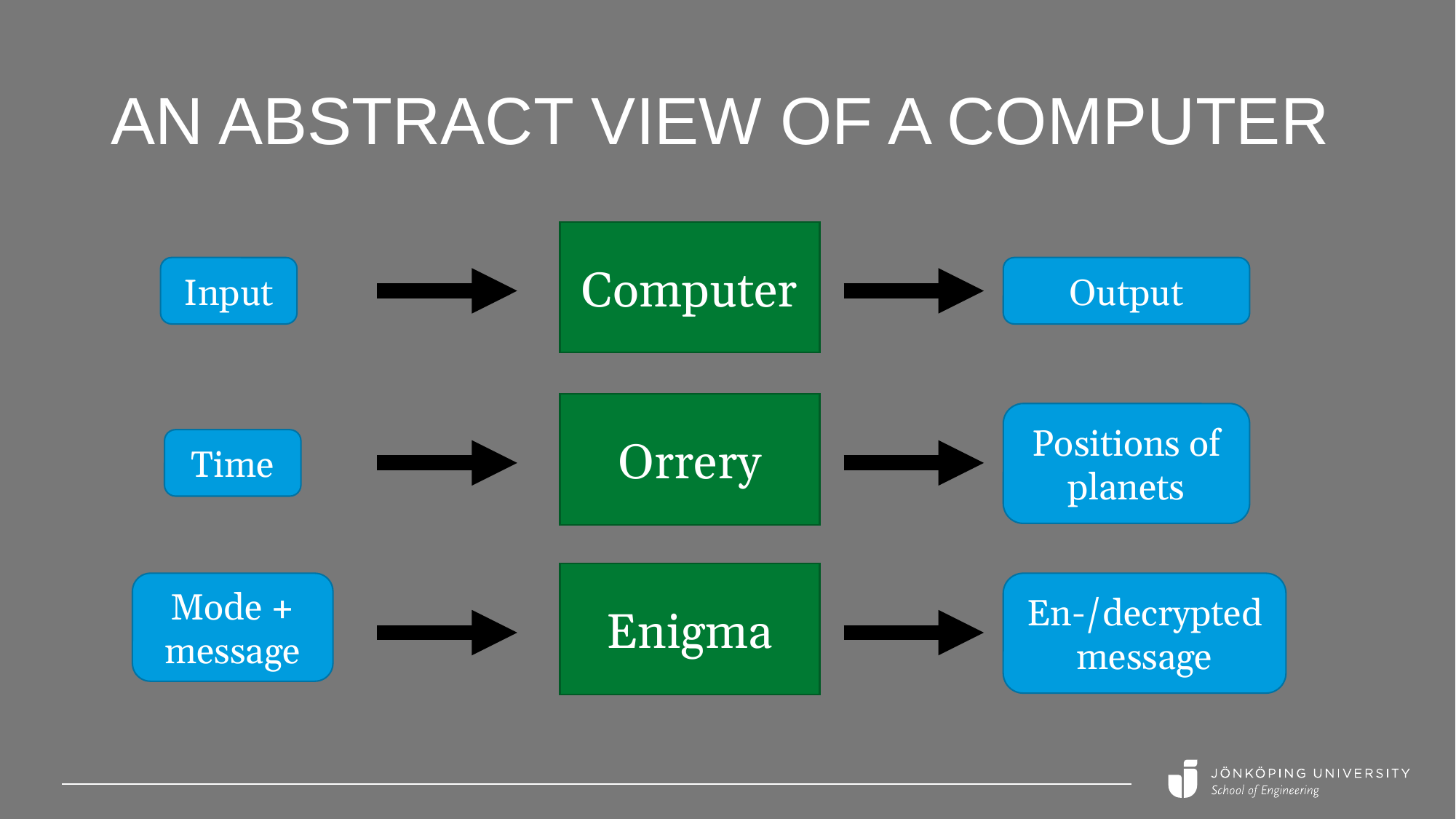

# An abstract view of a computer
Computer
Input
Output
Orrery
Positions of planets
Time
Enigma
Mode + message
En-/decrypted message